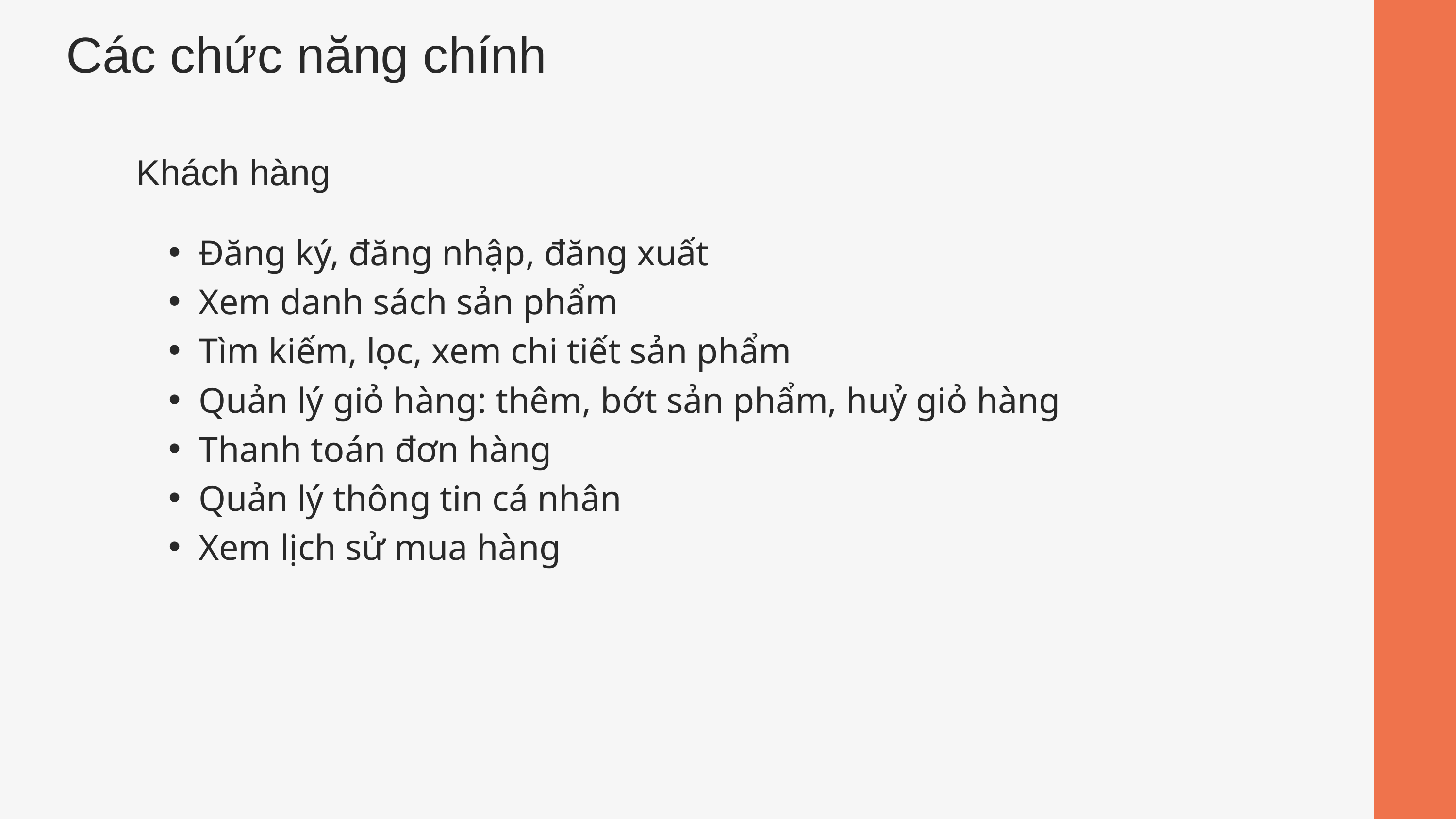

Các chức năng chính
Khách hàng
Đăng ký, đăng nhập, đăng xuất
Xem danh sách sản phẩm
Tìm kiếm, lọc, xem chi tiết sản phẩm
Quản lý giỏ hàng: thêm, bớt sản phẩm, huỷ giỏ hàng
Thanh toán đơn hàng
Quản lý thông tin cá nhân
Xem lịch sử mua hàng